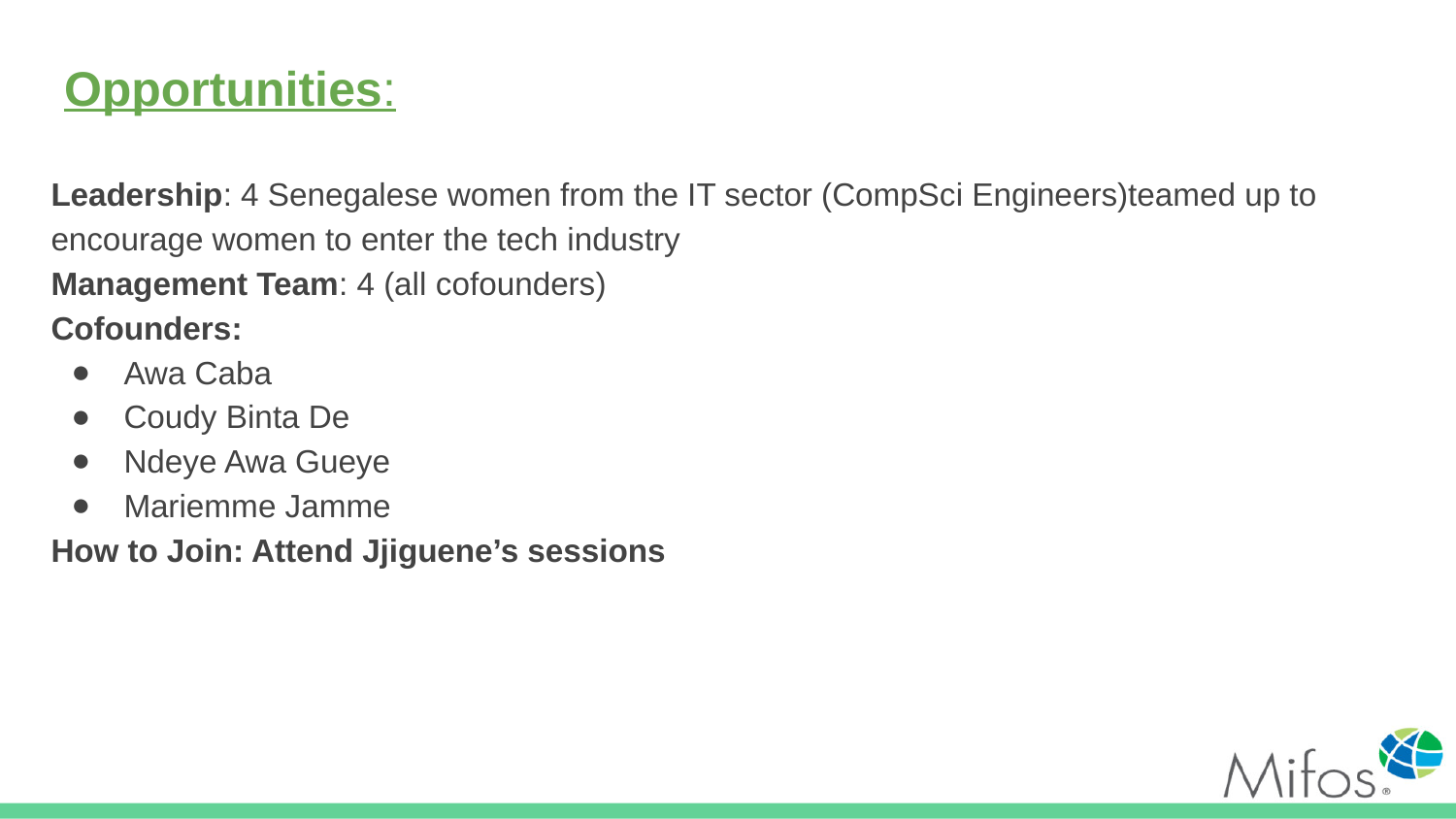

# Opportunities:

Leadership: 4 Senegalese women from the IT sector (CompSci Engineers)teamed up to encourage women to enter the tech industry
Management Team: 4 (all cofounders)
Cofounders:
Awa Caba
Coudy Binta De
Ndeye Awa Gueye
Mariemme Jamme
How to Join: Attend Jjiguene’s sessions